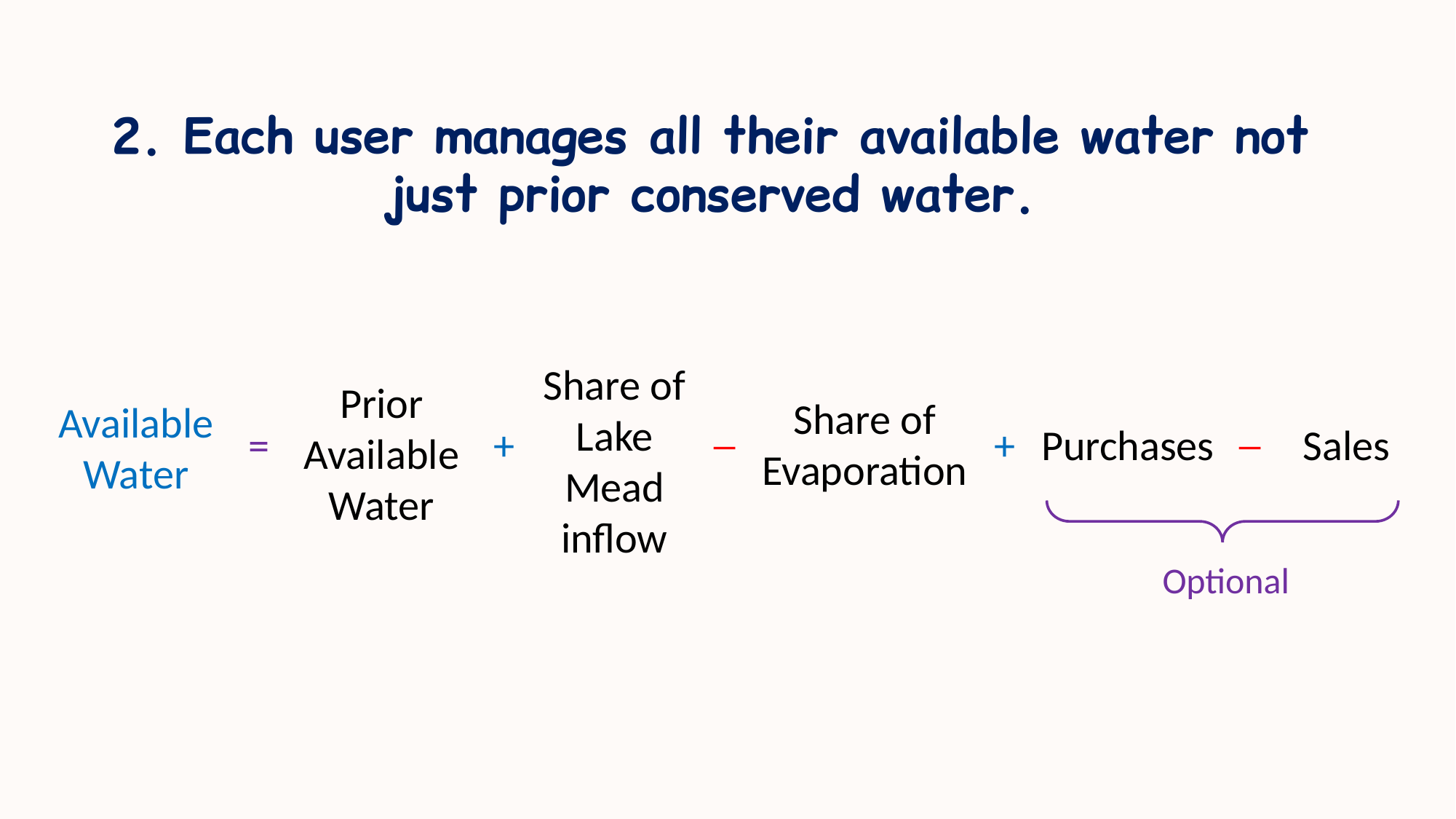

2. Each user manages all their available water not just prior conserved water.

Share of Lake Mead inflow
Prior Available Water
Share of Evaporation
Available Water
=
+
─
+
Purchases
─
Sales
Optional